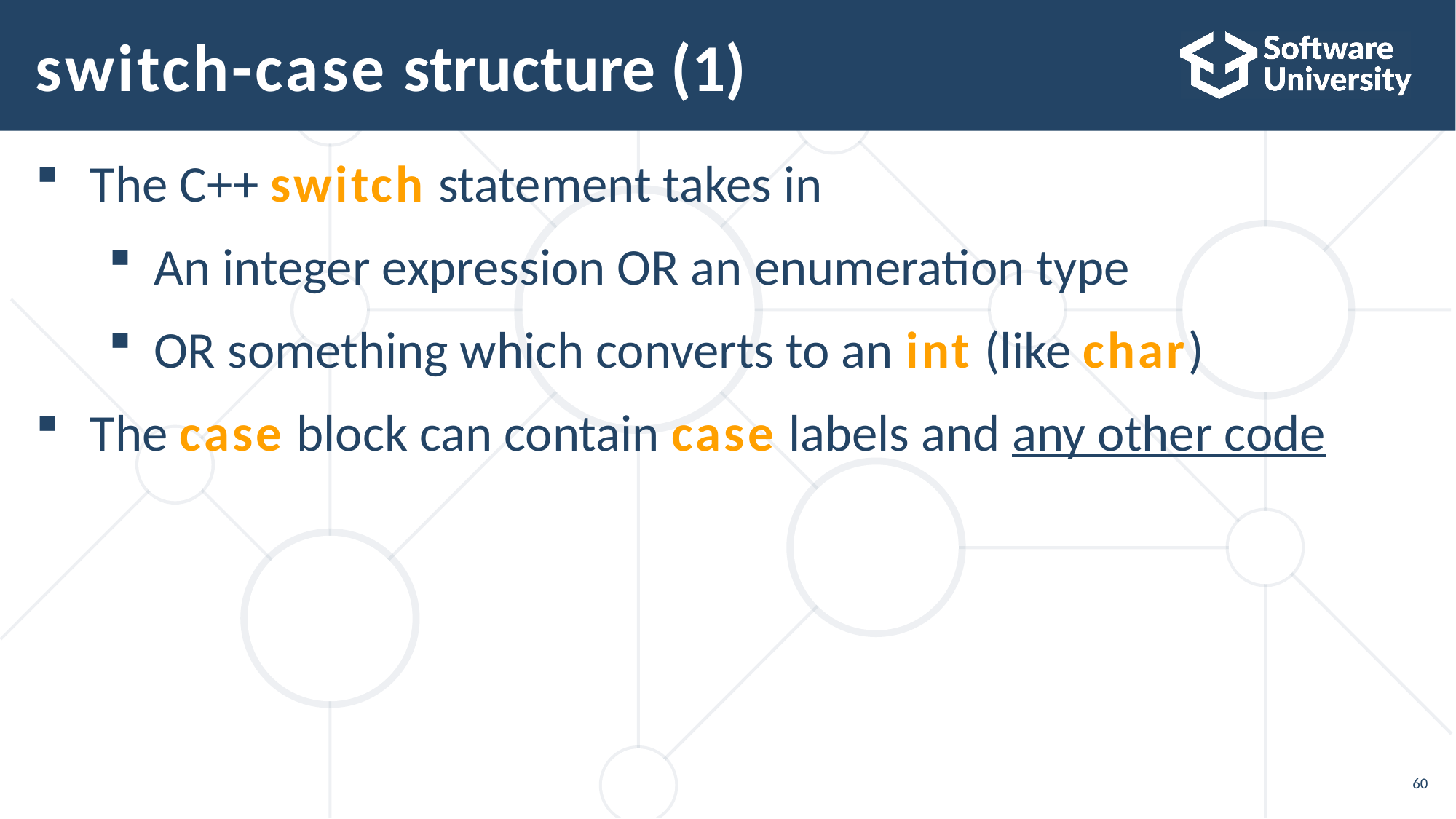

# switch-case structure (1)
The C++ switch statement takes in
An integer expression OR an enumeration type
OR something which converts to an int (like char)
The case block can contain case labels and any other code
60